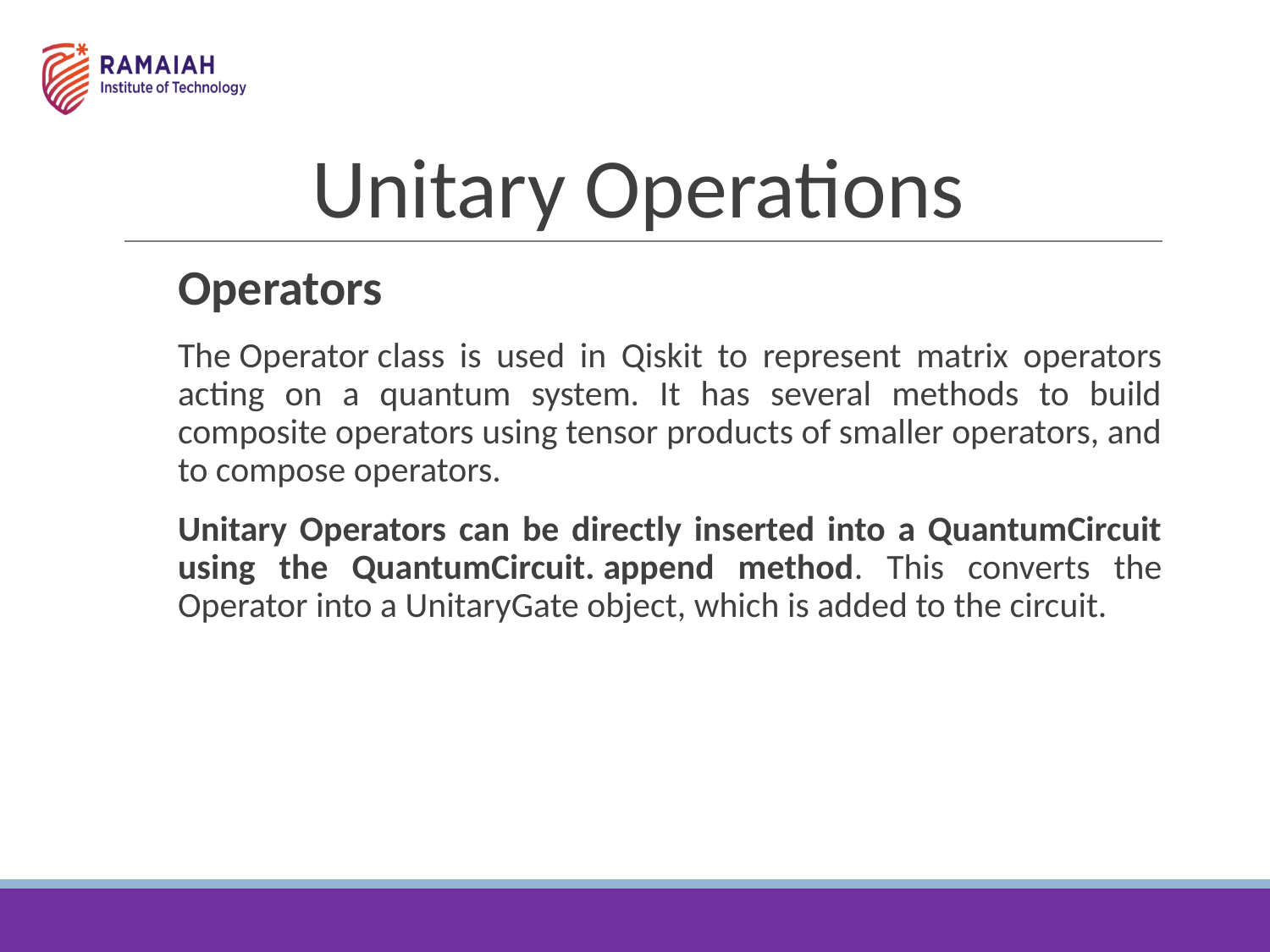

# Unitary Operations
Operators
The Operator class is used in Qiskit to represent matrix operators acting on a quantum system. It has several methods to build composite operators using tensor products of smaller operators, and to compose operators.
Unitary Operators can be directly inserted into a QuantumCircuit using the QuantumCircuit. append method. This converts the Operator into a UnitaryGate object, which is added to the circuit.